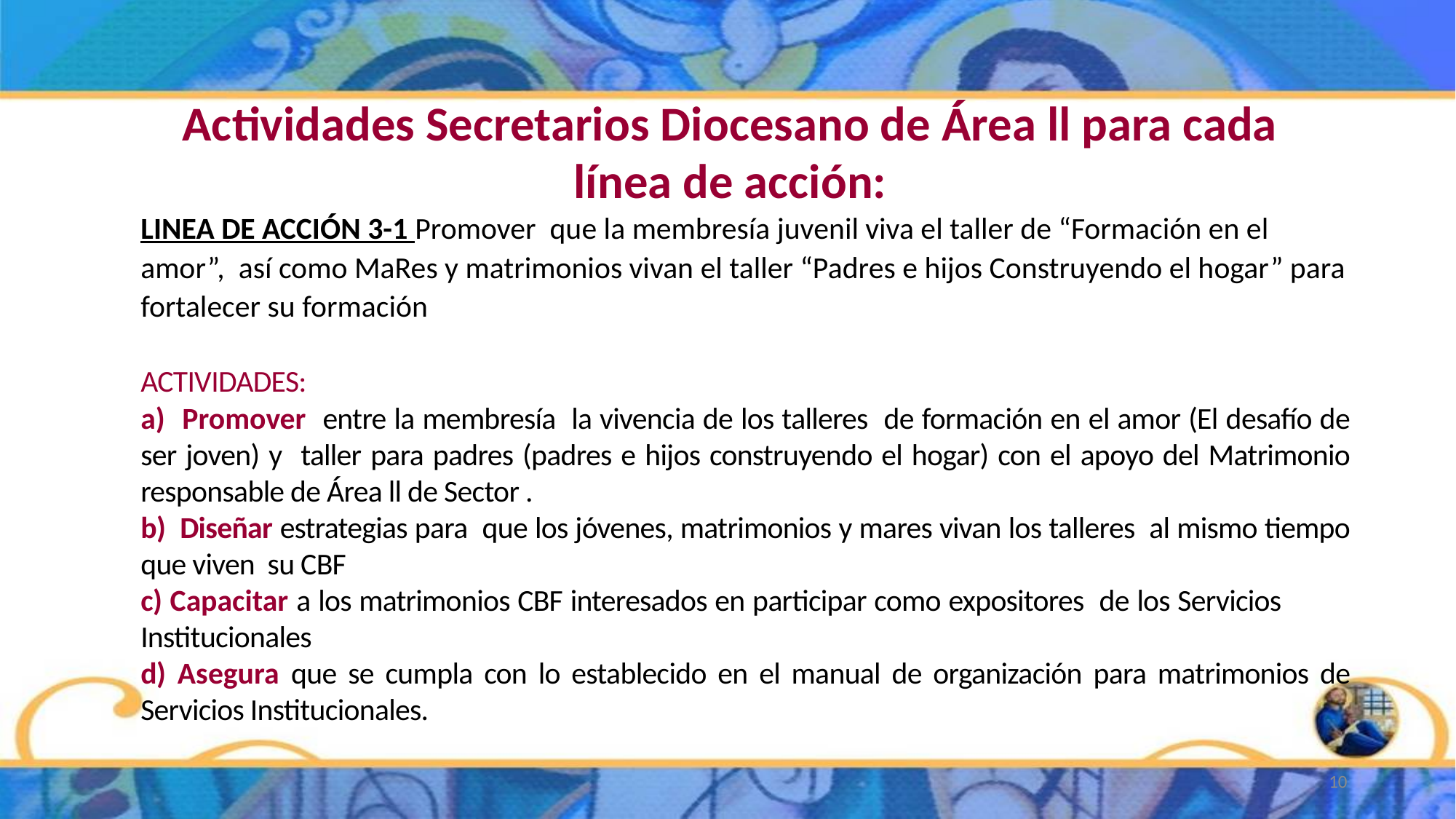

Actividades Secretarios Diocesano de Área ll para cada línea de acción:
LINEA DE ACCIÓN 3-1 Promover  que la membresía juvenil viva el taller de “Formación en el amor”,  así como MaRes y matrimonios vivan el taller “Padres e hijos Construyendo el hogar” para fortalecer su formación

ACTIVIDADES:
a)  Promover  entre la membresía  la vivencia de los talleres  de formación en el amor (El desafío de ser joven) y  taller para padres (padres e hijos construyendo el hogar) con el apoyo del Matrimonio responsable de Área ll de Sector .
b)  Diseñar estrategias para  que los jóvenes, matrimonios y mares vivan los talleres  al mismo tiempo que viven  su CBF
c) Capacitar a los matrimonios CBF interesados en participar como expositores  de los Servicios          Institucionales
d) Asegura que se cumpla con lo establecido en el manual de organización para matrimonios de Servicios Institucionales.
10